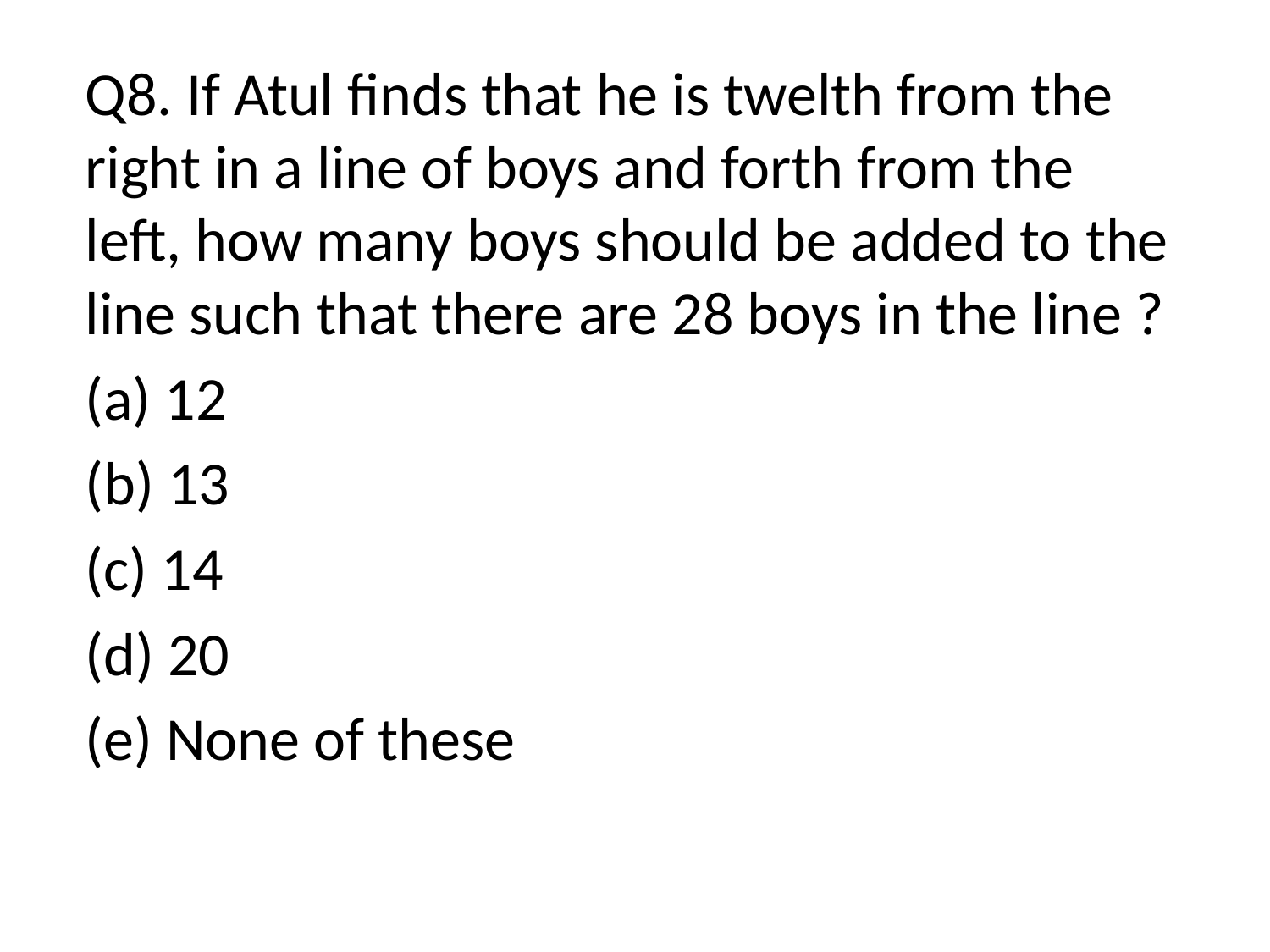

Q8. If Atul finds that he is twelth from the right in a line of boys and forth from the left, how many boys should be added to the line such that there are 28 boys in the line ?
(a) 12
(b) 13
(c) 14
(d) 20
(e) None of these